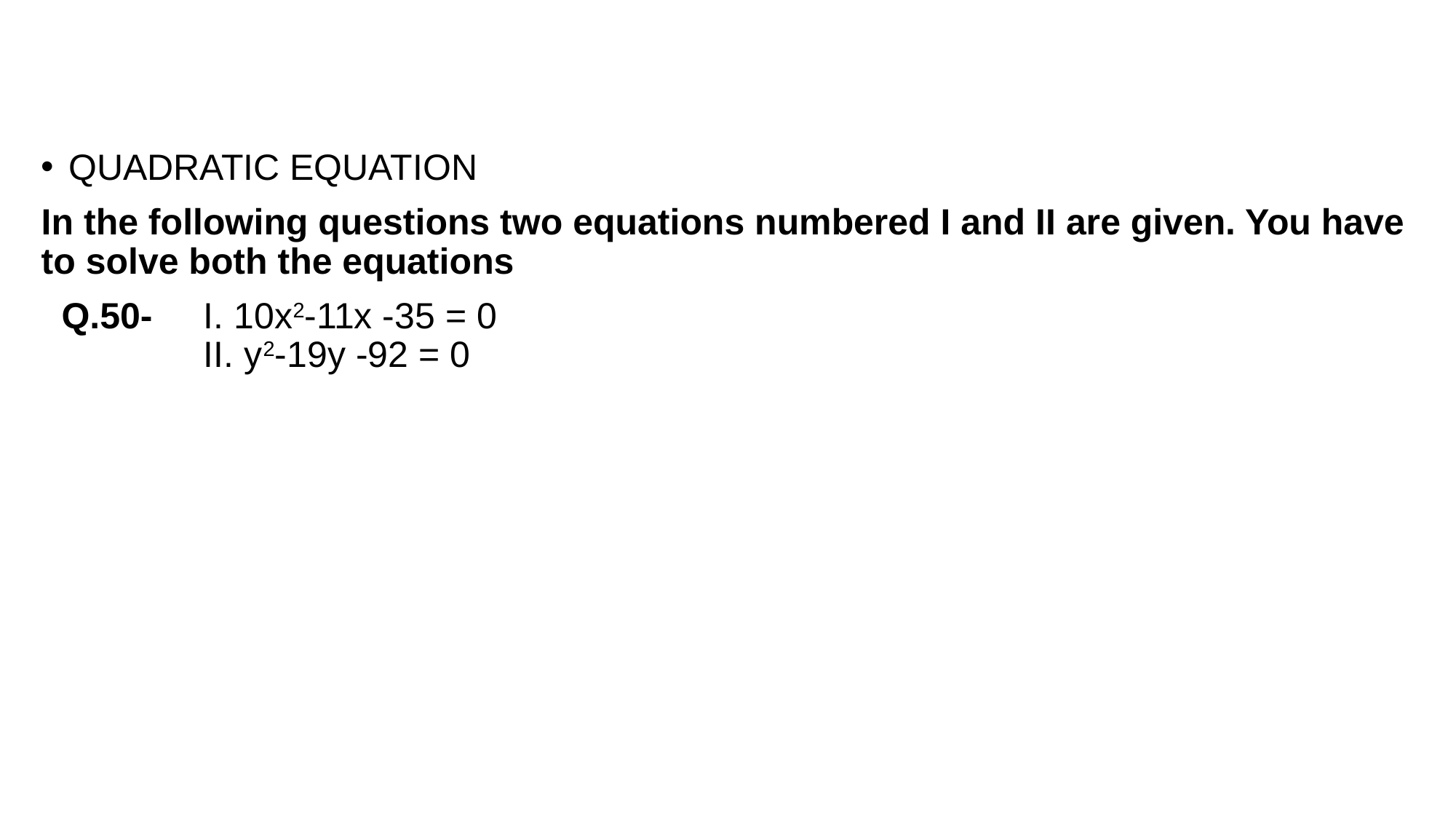

# APTITUDE
QUADRATIC EQUATION
In the following questions two equations numbered I and II are given. You have to solve both the equations
  Q.50-     I. 10x2-11x -35 = 0
                II. y2-19y -92 = 0